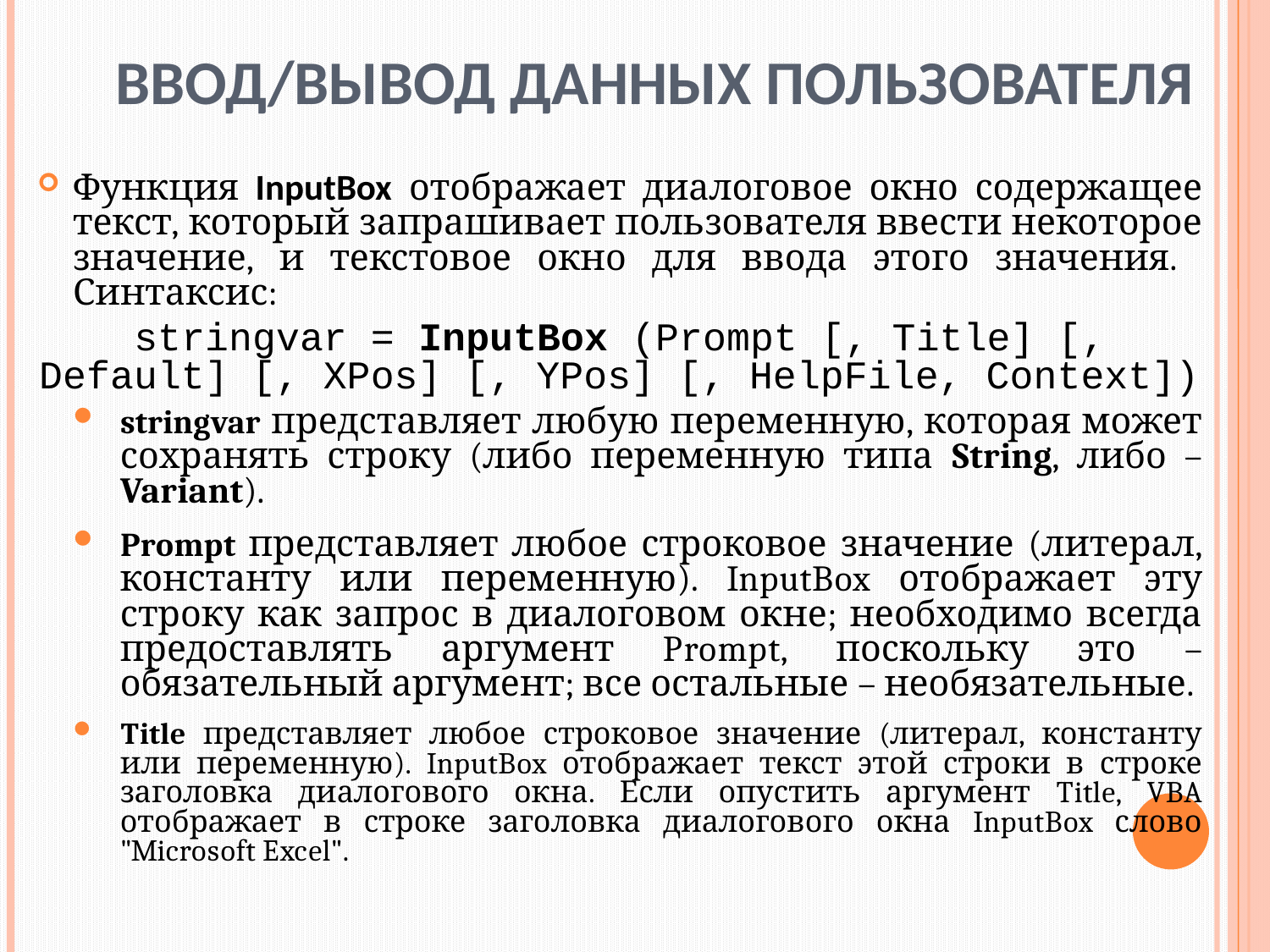

# Ввод/вывод данных пользователя
Функция InputBox отображает диалоговое окно содержащее текст, который запрашивает пользователя ввести некоторое значение, и текстовое окно для ввода этого значения.  Синтаксис:
stringvar = InputBox (Prompt [, Title] [, Default] [, XPos] [, YPos] [, HelpFile, Context])
stringvar представляет любую переменную, которая может сохранять строку (либо переменную типа String, либо – Variant).
Prompt представляет любое строковое значение (литерал, константу или переменную). InputBox отображает эту строку как запрос в диалоговом окне; необходимо всегда предоставлять аргумент Prompt, поскольку это – обязательный аргумент; все остальные – необязательные.
Title представляет любое строковое значение (литерал, константу или переменную). InputBox отображает текст этой строки в строке заголовка диалогового окна. Если опустить аргумент Title, VBA отображает в строке заголовка диалогового окна InputBox слово "Microsoft Excel".